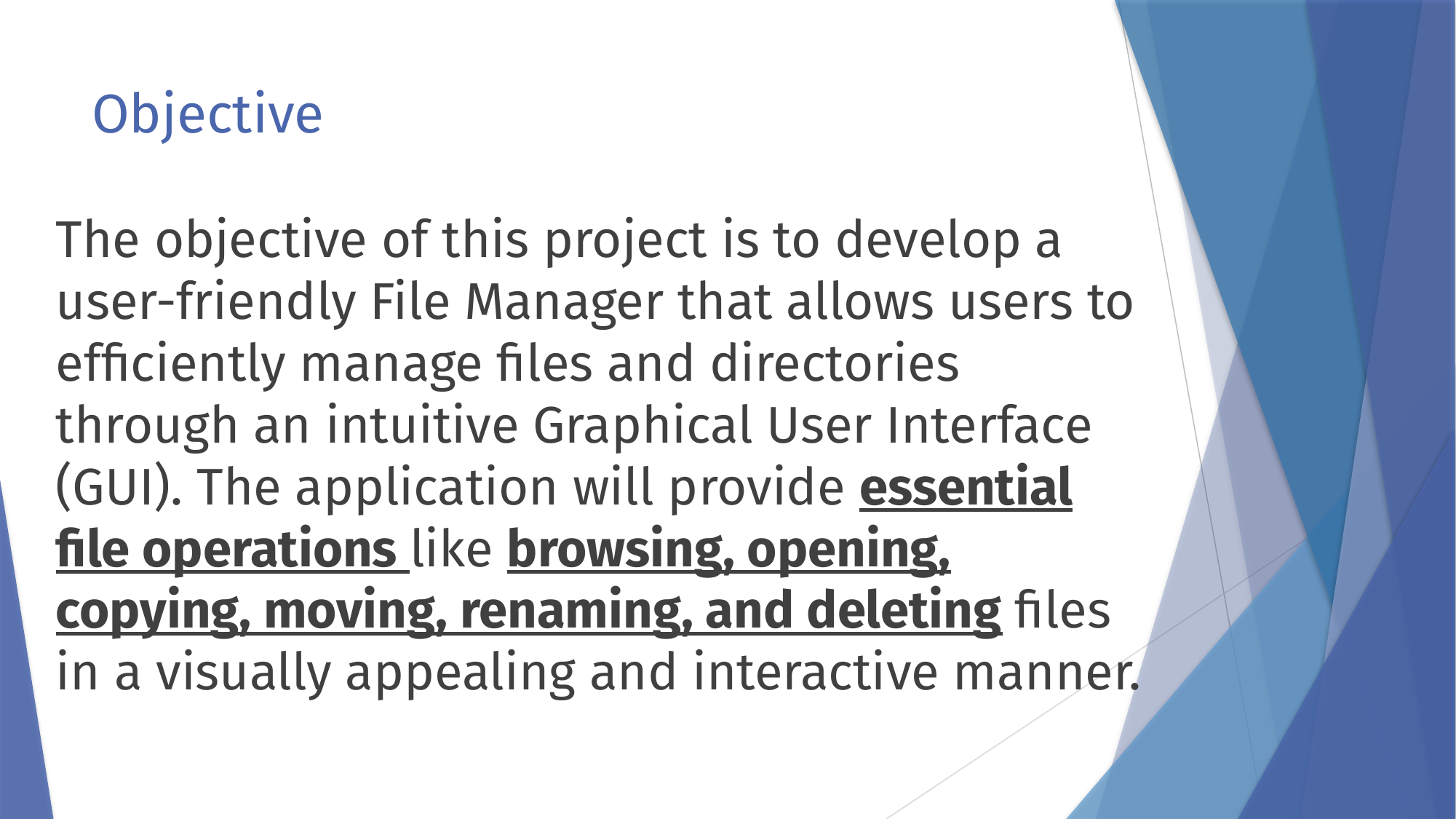

# Objective
The objective of this project is to develop a user-friendly File Manager that allows users to efficiently manage files and directories through an intuitive Graphical User Interface (GUI). The application will provide essential file operations like browsing, opening, copying, moving, renaming, and deleting files in a visually appealing and interactive manner.